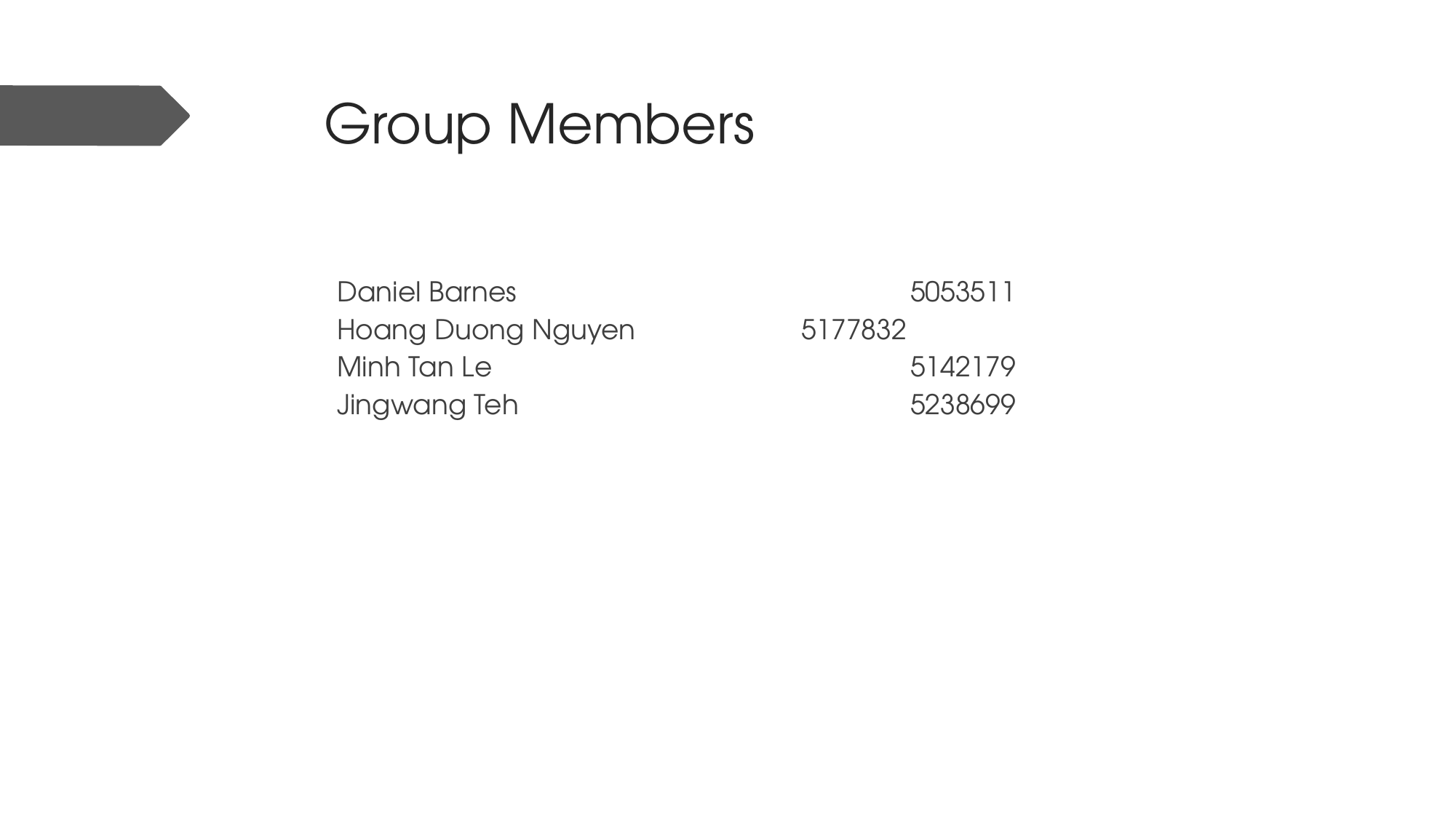

# Group Members
Daniel Barnes				5053511
Hoang Duong Nguyen		5177832
Minh Tan Le				5142179
Jingwang Teh				5238699